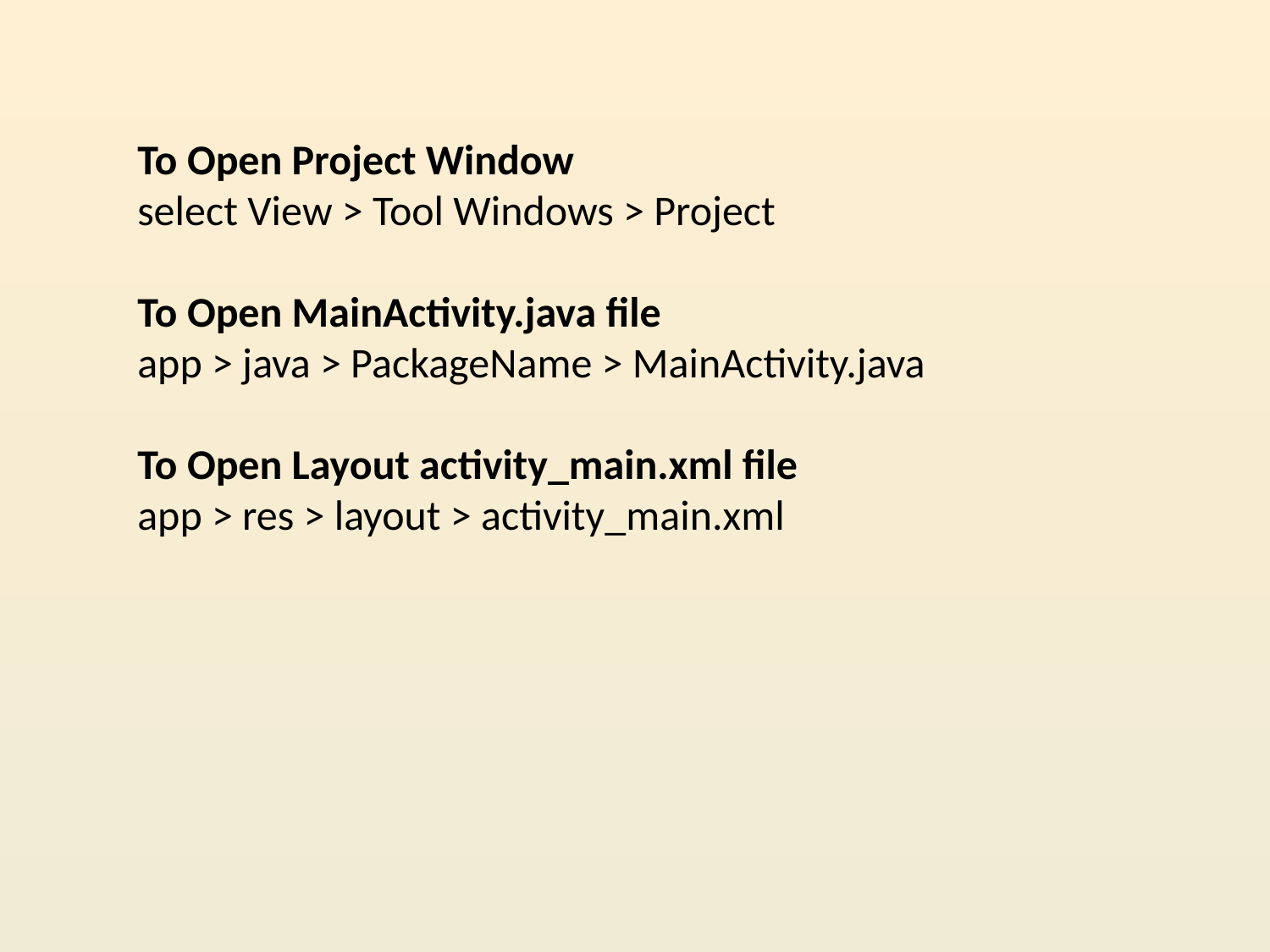

To Open Project Window
select View > Tool Windows > Project

To Open MainActivity.java file
app > java > PackageName > MainActivity.java

To Open Layout activity_main.xml file
app > res > layout > activity_main.xml